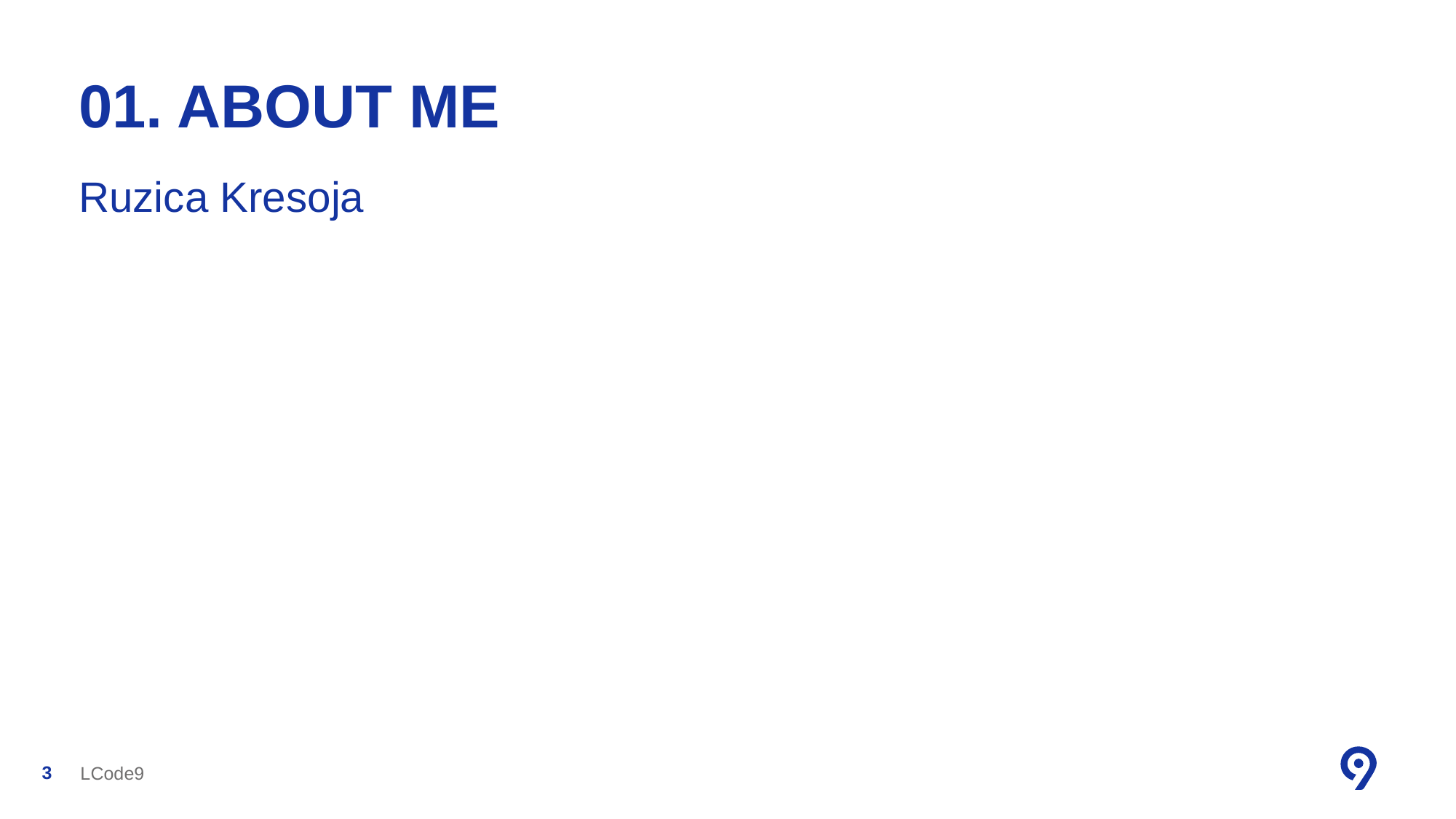

# 01. About me
Ruzica Kresoja

LCode9
3